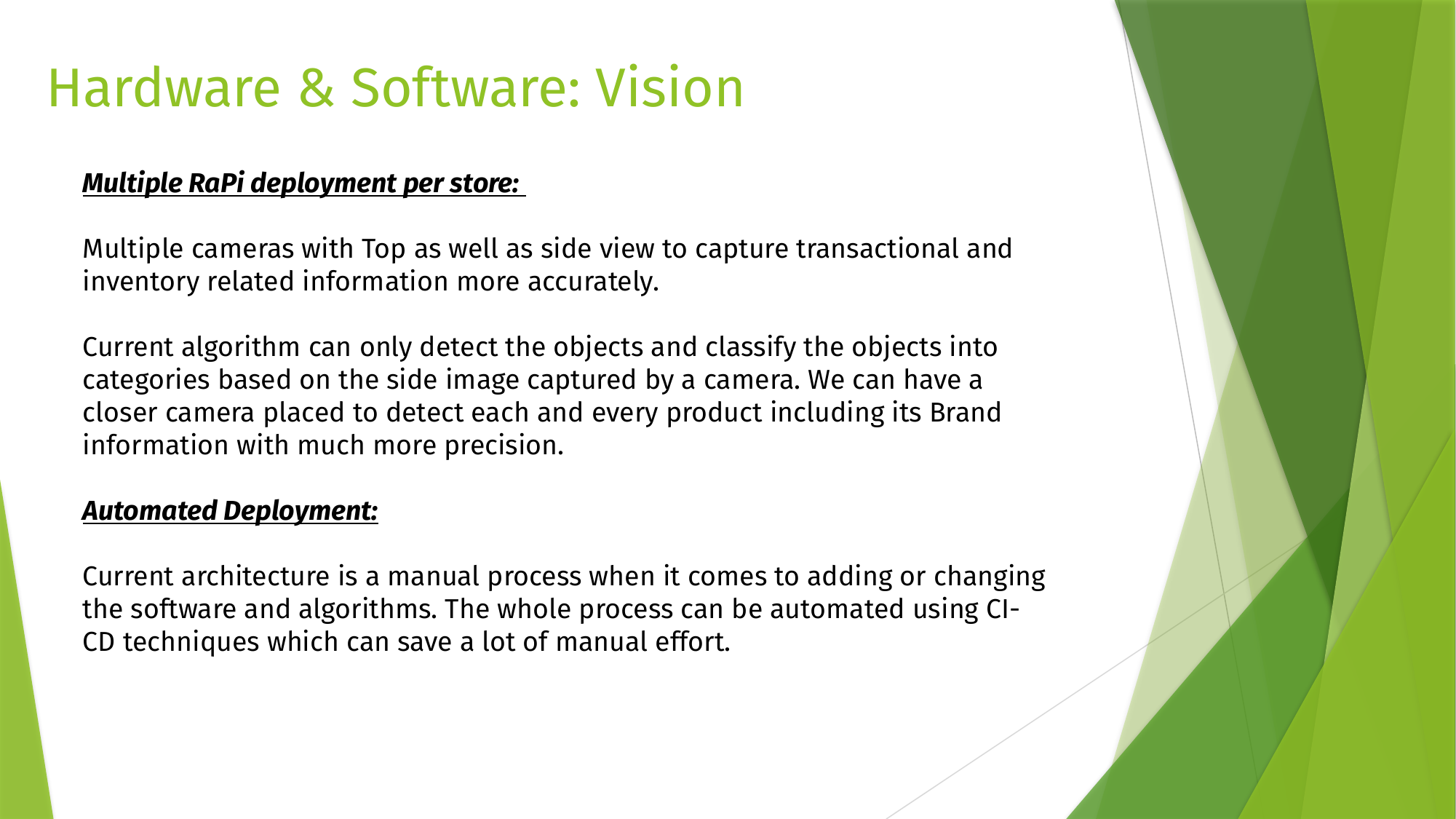

Hardware & Software: Vision
Multiple RaPi deployment per store:

Multiple cameras with Top as well as side view to capture transactional and inventory related information more accurately.

Current algorithm can only detect the objects and classify the objects into categories based on the side image captured by a camera. We can have a closer camera placed to detect each and every product including its Brand information with much more precision.

Automated Deployment:

Current architecture is a manual process when it comes to adding or changing the software and algorithms. The whole process can be automated using CI-CD techniques which can save a lot of manual effort.